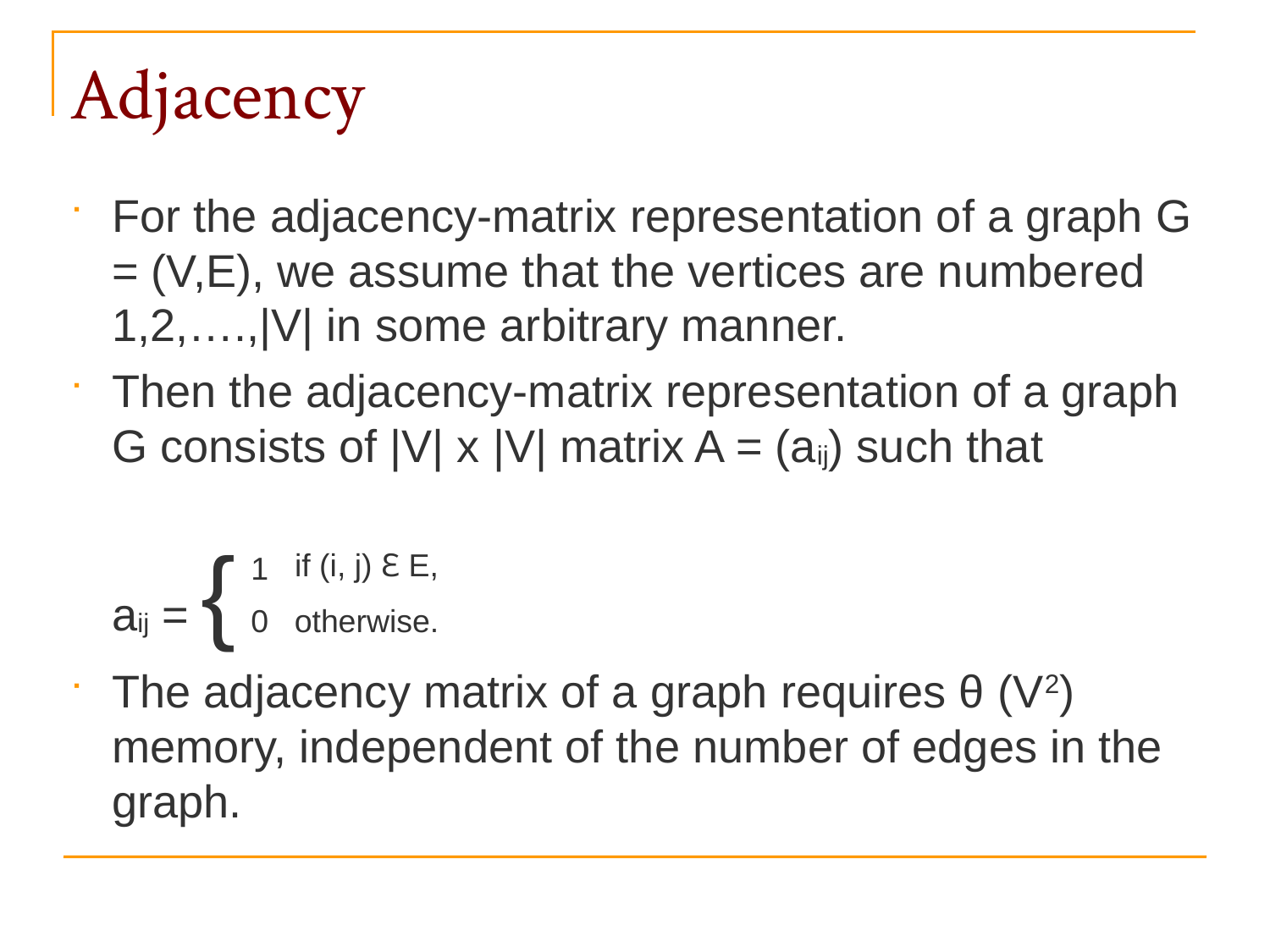

# Adjacency
For the adjacency-matrix representation of a graph G = (V,E), we assume that the vertices are numbered 1,2,….,|V| in some arbitrary manner.
Then the adjacency-matrix representation of a graph G consists of |V| x |V| matrix A = (aij) such that
aij = {
The adjacency matrix of a graph requires θ (V2) memory, independent of the number of edges in the graph.
if (i, j) ℇ E,
1
0
otherwise.